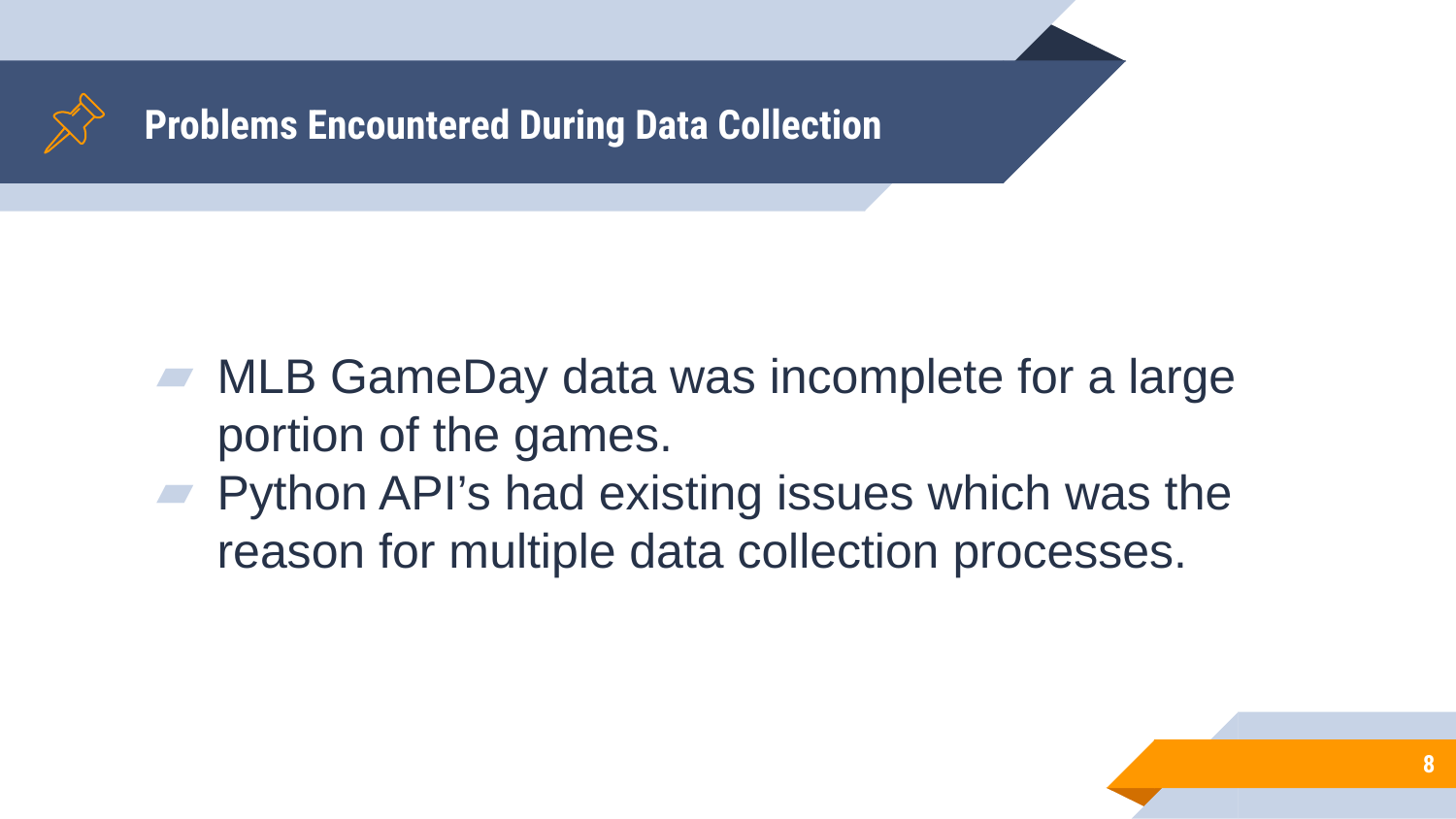

# Problems Encountered During Data Collection

MLB GameDay data was incomplete for a large portion of the games.
Python API’s had existing issues which was the reason for multiple data collection processes.
8